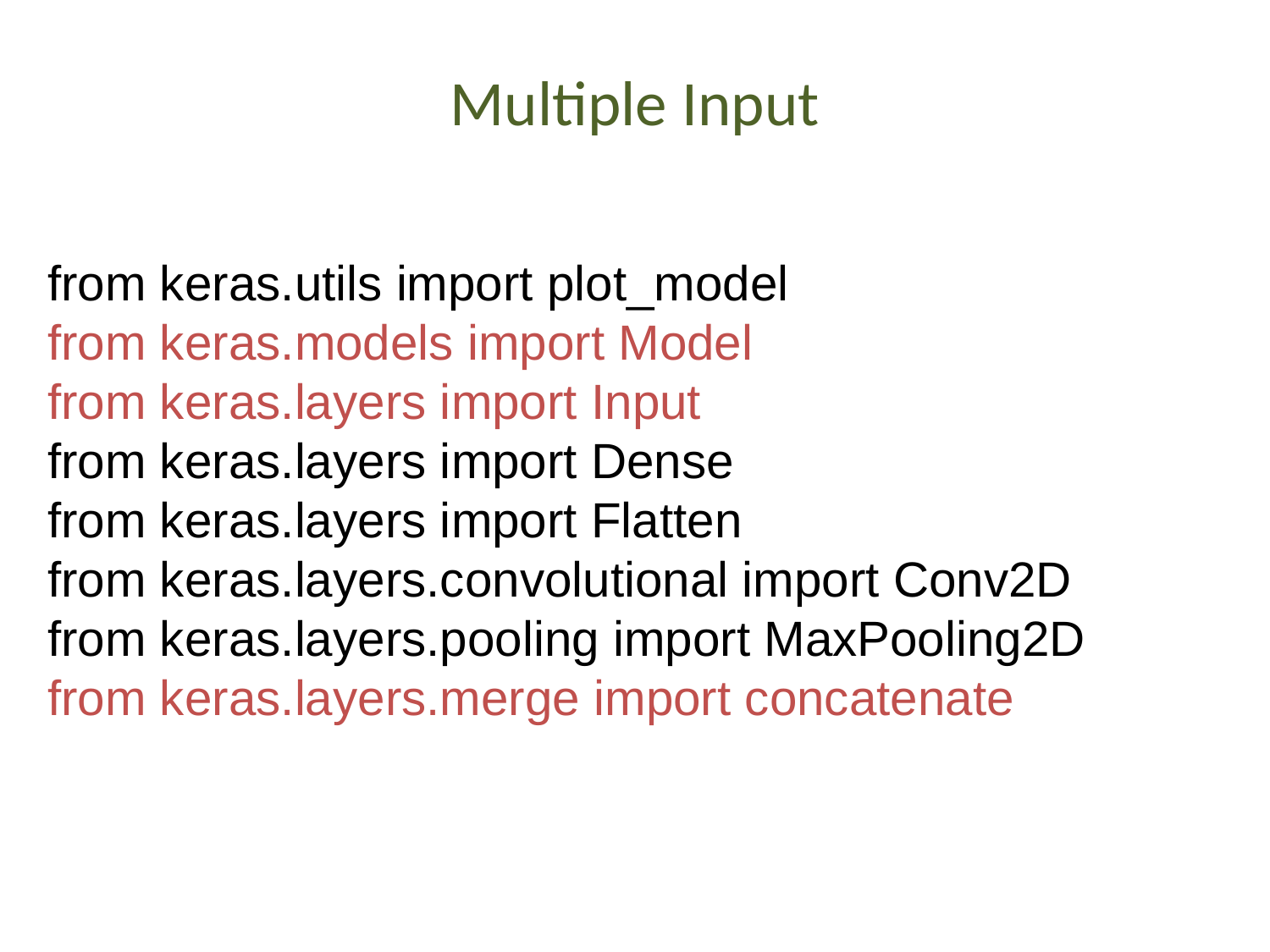

Multiple Input

from keras.utils import plot_model
from keras.models import Model
from keras.layers import Input
from keras.layers import Dense
from keras.layers import Flatten
from keras.layers.convolutional import Conv2D
from keras.layers.pooling import MaxPooling2D
from keras.layers.merge import concatenate